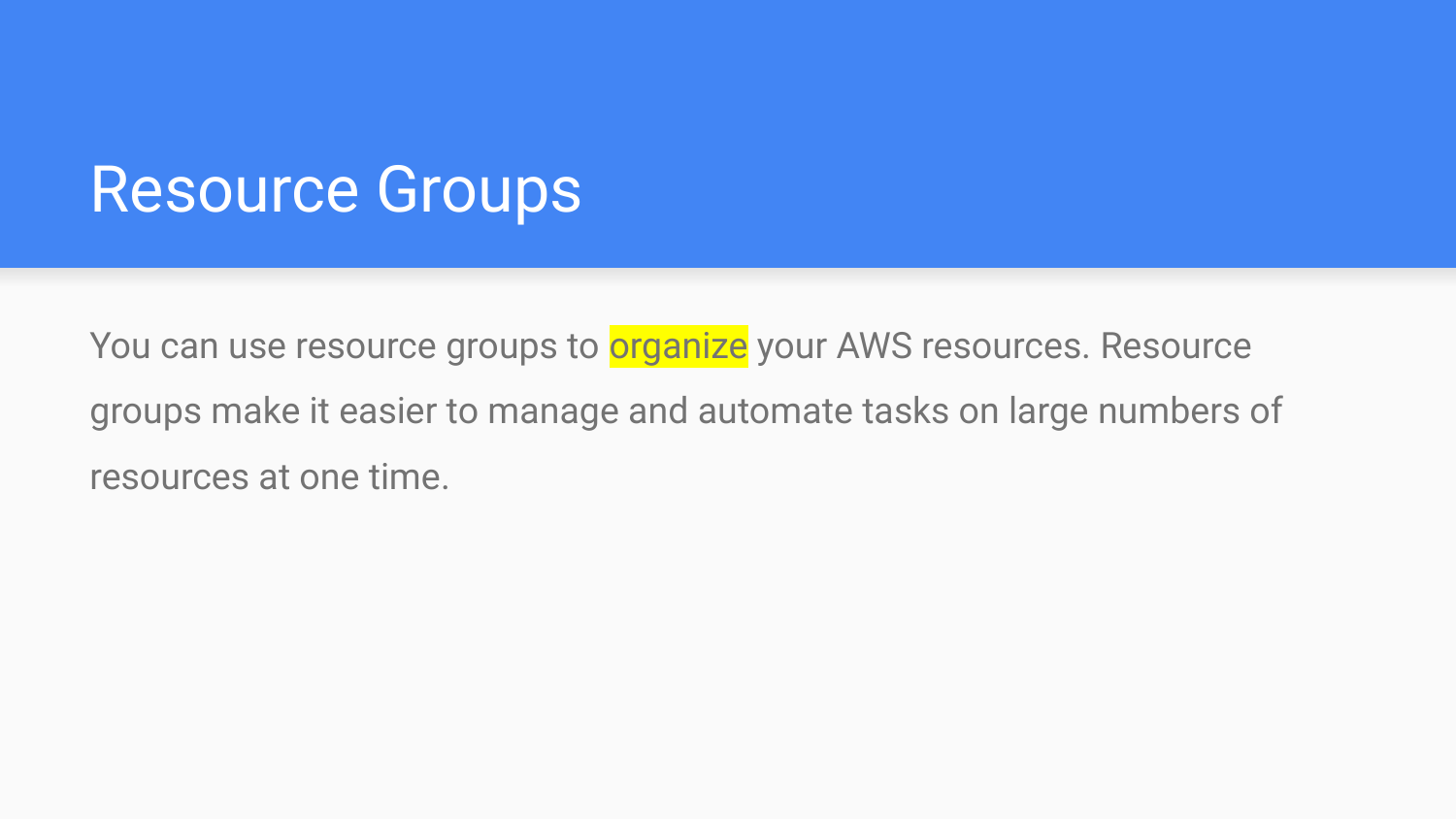

# Resource Groups
You can use resource groups to organize your AWS resources. Resource groups make it easier to manage and automate tasks on large numbers of resources at one time.